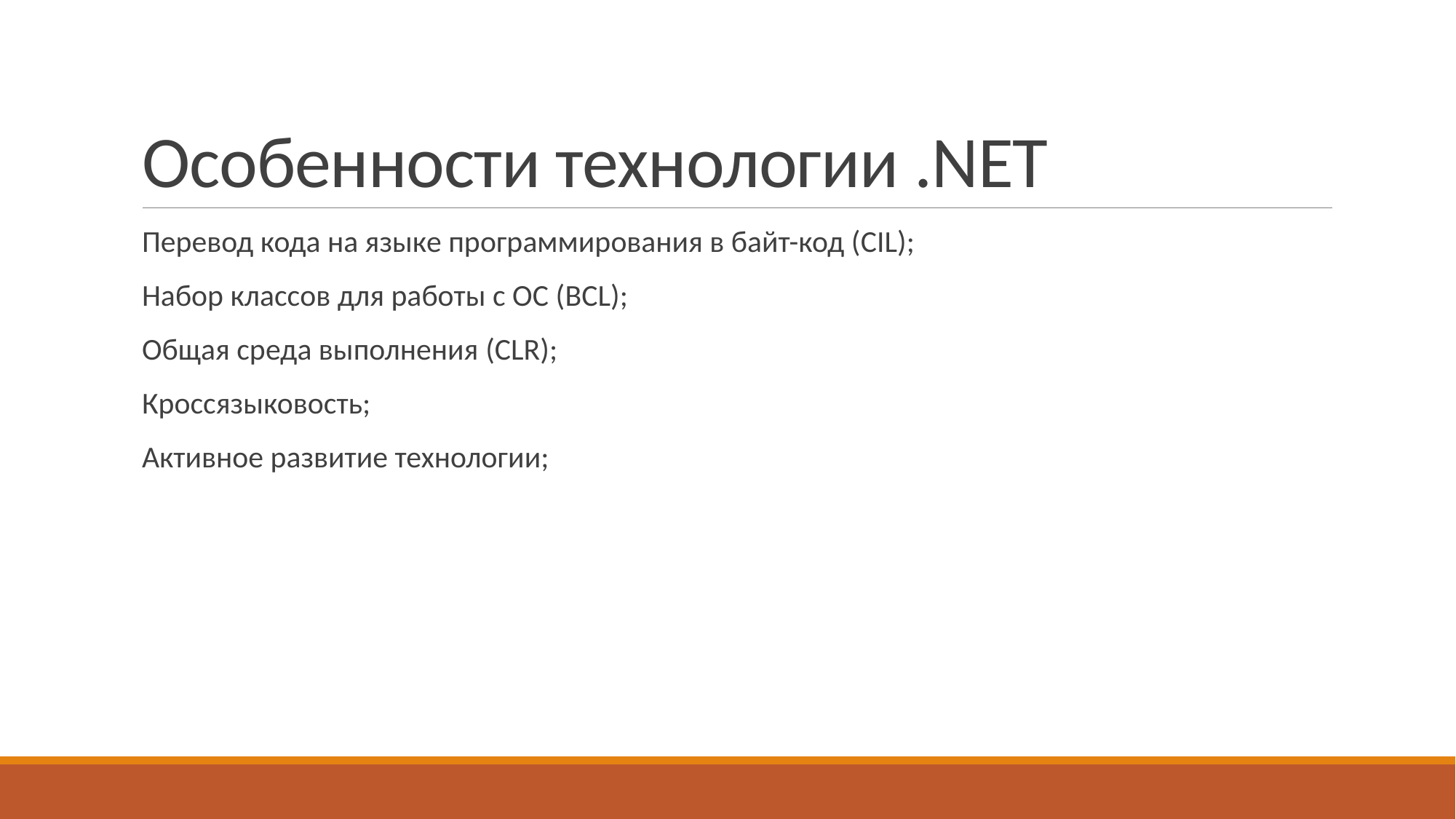

# Особенности технологии .NET
Перевод кода на языке программирования в байт-код (CIL);
Набор классов для работы с ОС (BCL);
Общая среда выполнения (CLR);
Кроссязыковость;
Активное развитие технологии;